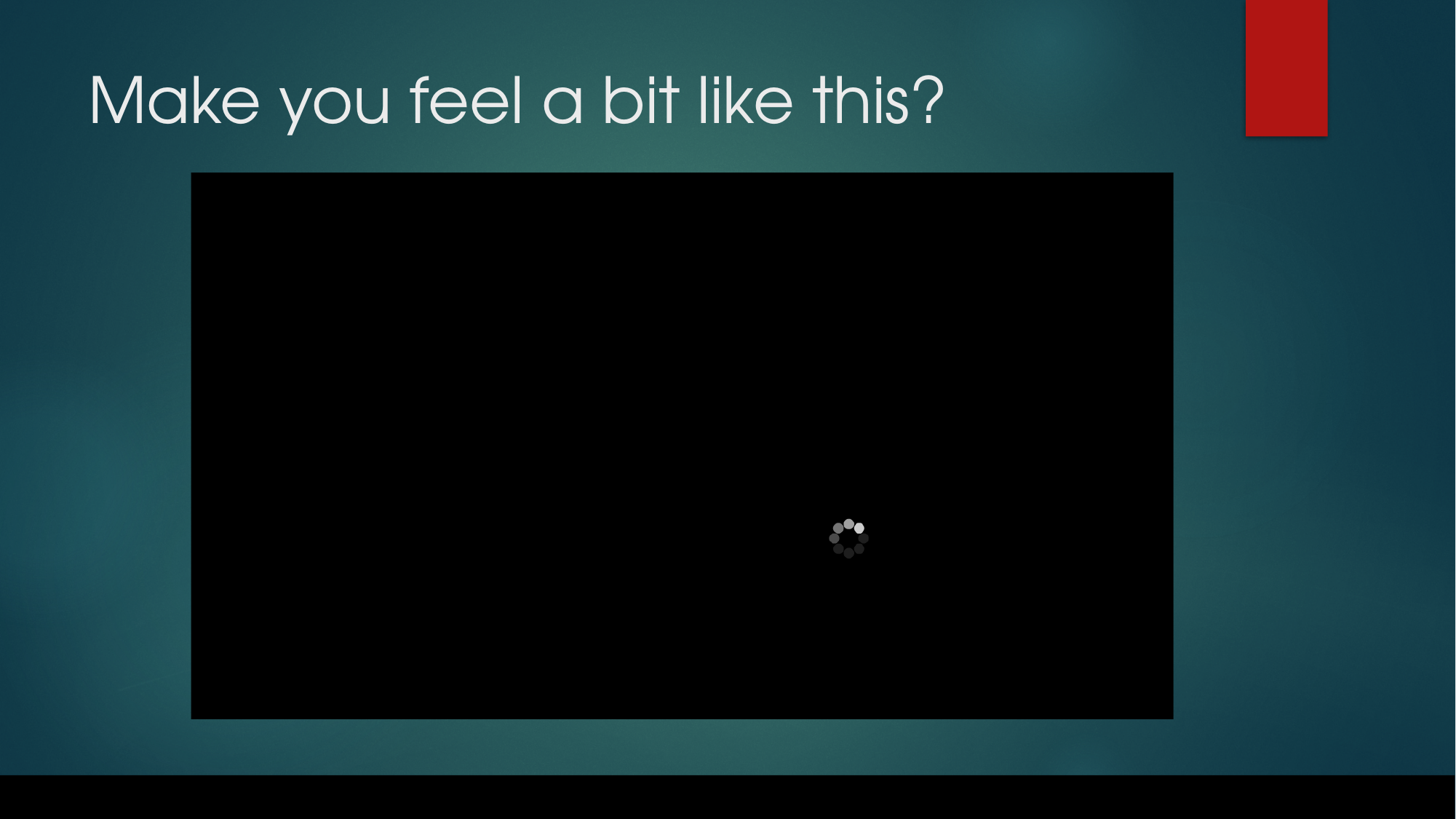

# Make you feel a bit like this?